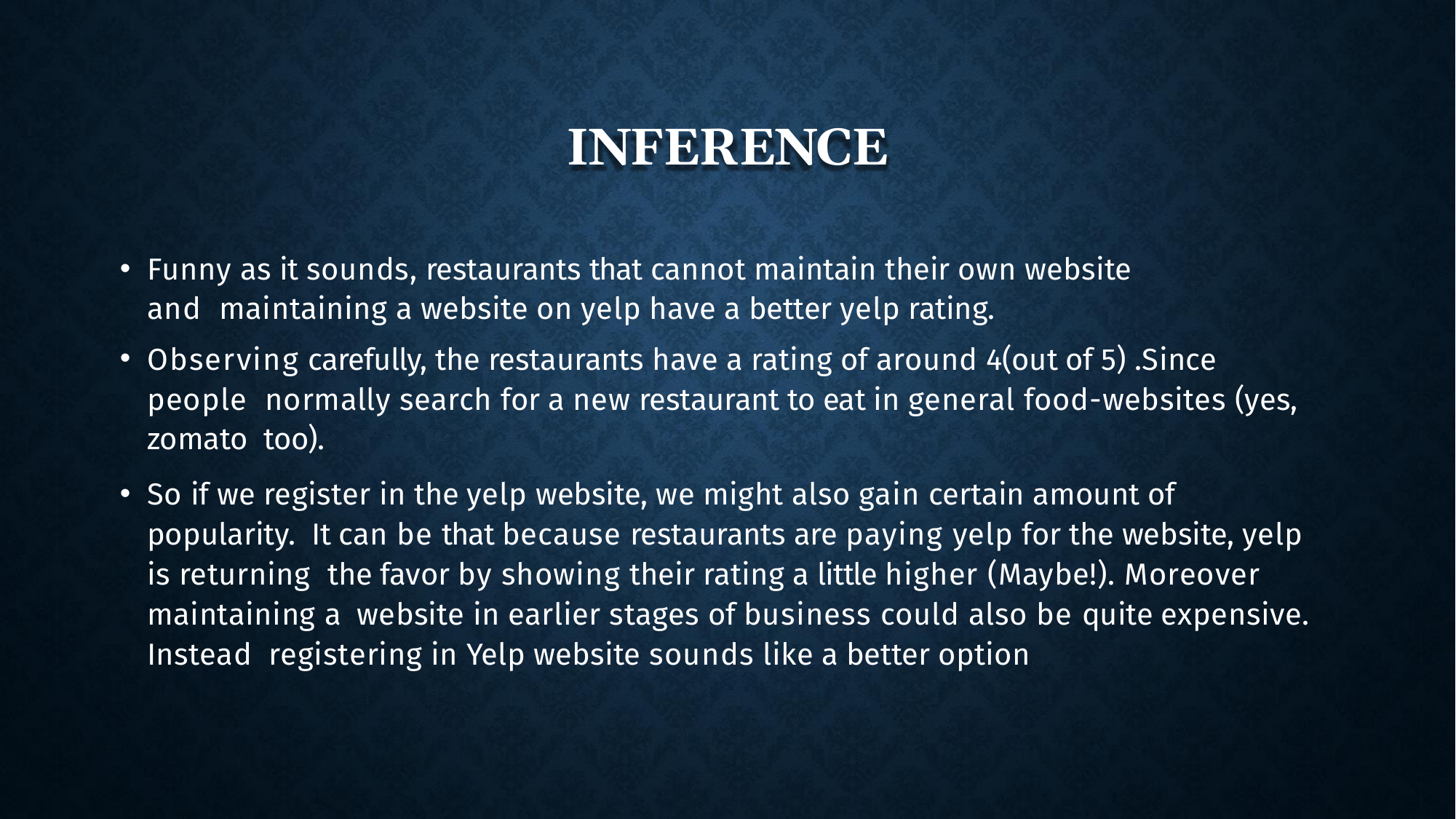

# INFERENCE
Funny as it sounds, restaurants that cannot maintain their own website and  maintaining a website on yelp have a better yelp rating.
Observing carefully, the restaurants have a rating of around 4(out of 5) .Since people  normally search for a new restaurant to eat in general food-websites (yes, zomato  too).
So if we register in the yelp website, we might also gain certain amount of popularity.  It can be that because restaurants are paying yelp for the website, yelp is returning  the favor by showing their rating a little higher (Maybe!). Moreover maintaining a  website in earlier stages of business could also be quite expensive. Instead  registering in Yelp website sounds like a better option